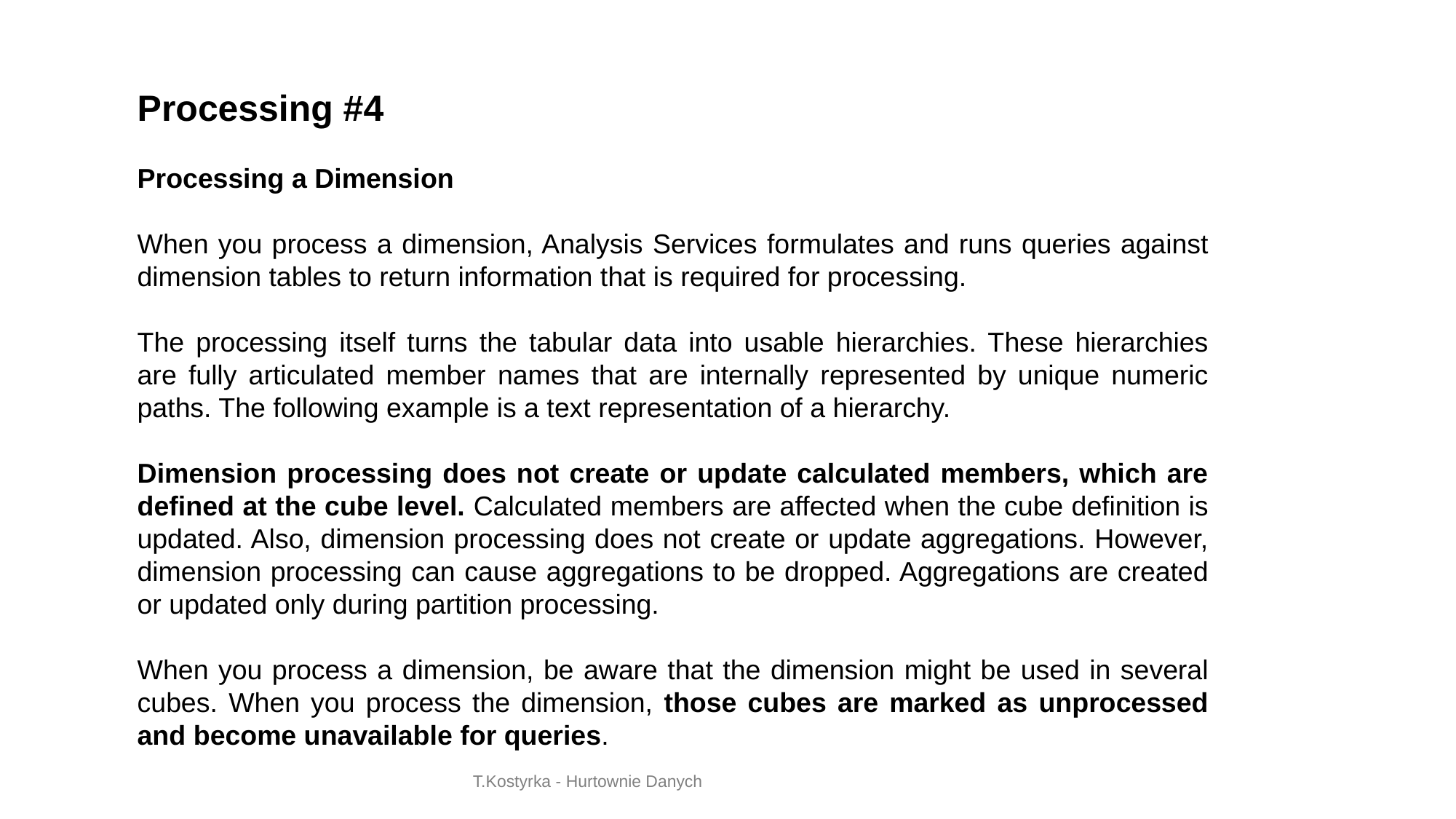

Processing #4

Processing a Dimension

When you process a dimension, Analysis Services formulates and runs queries against dimension tables to return information that is required for processing.

The processing itself turns the tabular data into usable hierarchies. These hierarchies are fully articulated member names that are internally represented by unique numeric paths. The following example is a text representation of a hierarchy.

Dimension processing does not create or update calculated members, which are defined at the cube level. Calculated members are affected when the cube definition is updated. Also, dimension processing does not create or update aggregations. However, dimension processing can cause aggregations to be dropped. Aggregations are created or updated only during partition processing.

When you process a dimension, be aware that the dimension might be used in several cubes. When you process the dimension, those cubes are marked as unprocessed and become unavailable for queries.
T.Kostyrka - Hurtownie Danych